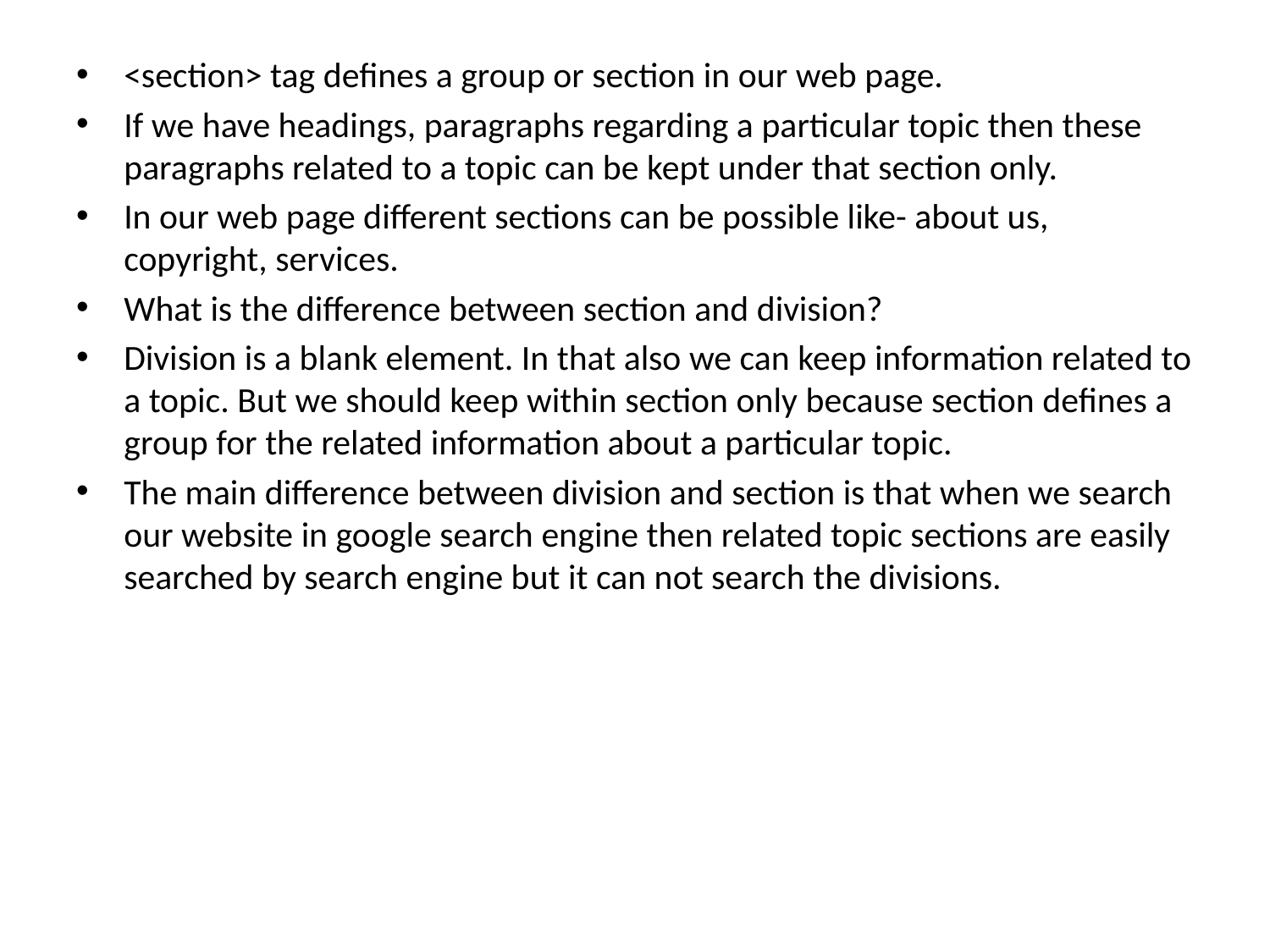

<section> tag defines a group or section in our web page.
If we have headings, paragraphs regarding a particular topic then these paragraphs related to a topic can be kept under that section only.
In our web page different sections can be possible like- about us, copyright, services.
What is the difference between section and division?
Division is a blank element. In that also we can keep information related to a topic. But we should keep within section only because section defines a group for the related information about a particular topic.
The main difference between division and section is that when we search our website in google search engine then related topic sections are easily searched by search engine but it can not search the divisions.